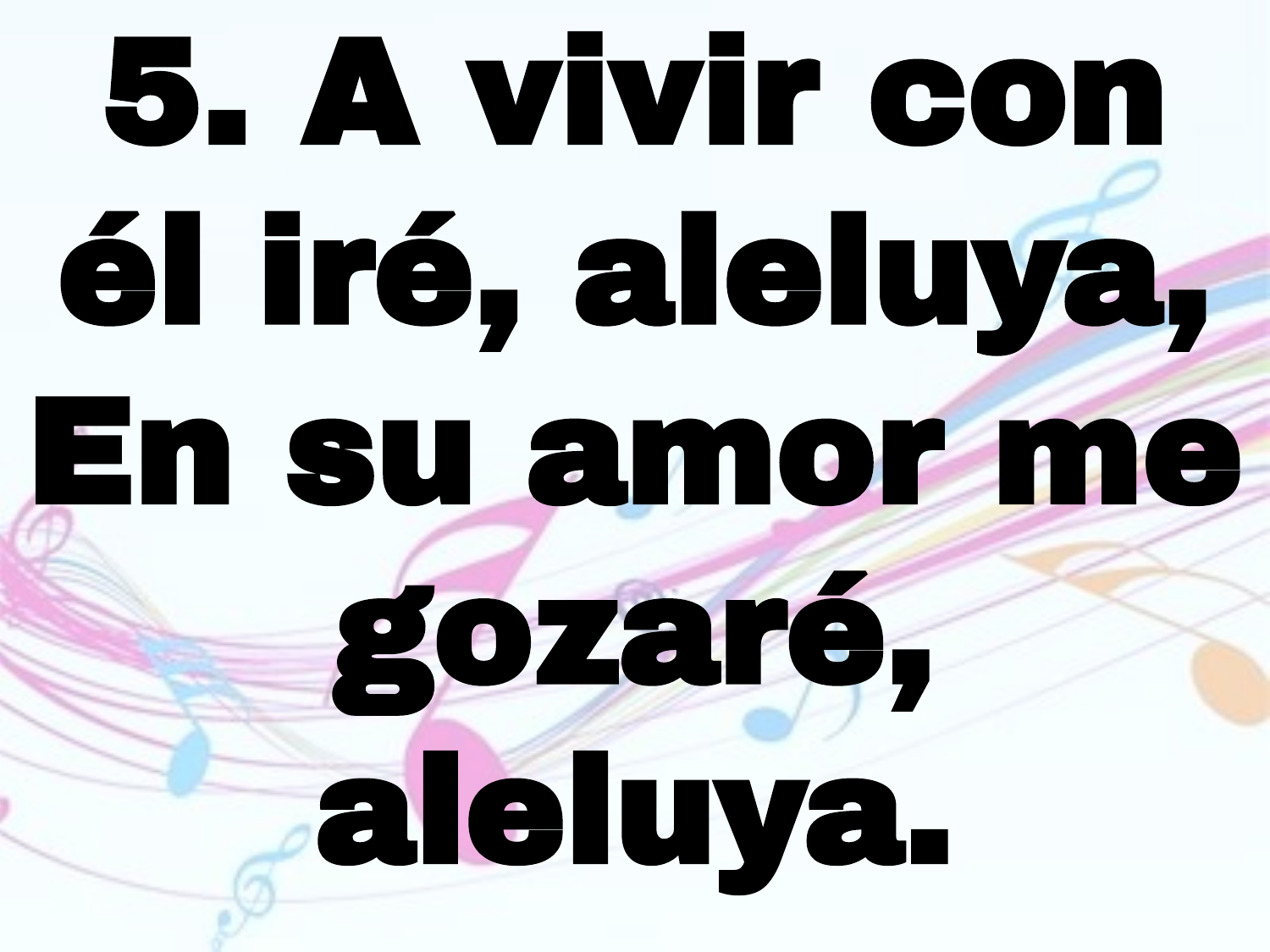

5. A vivir con él iré, aleluya,
En su amor me gozaré, aleluya.